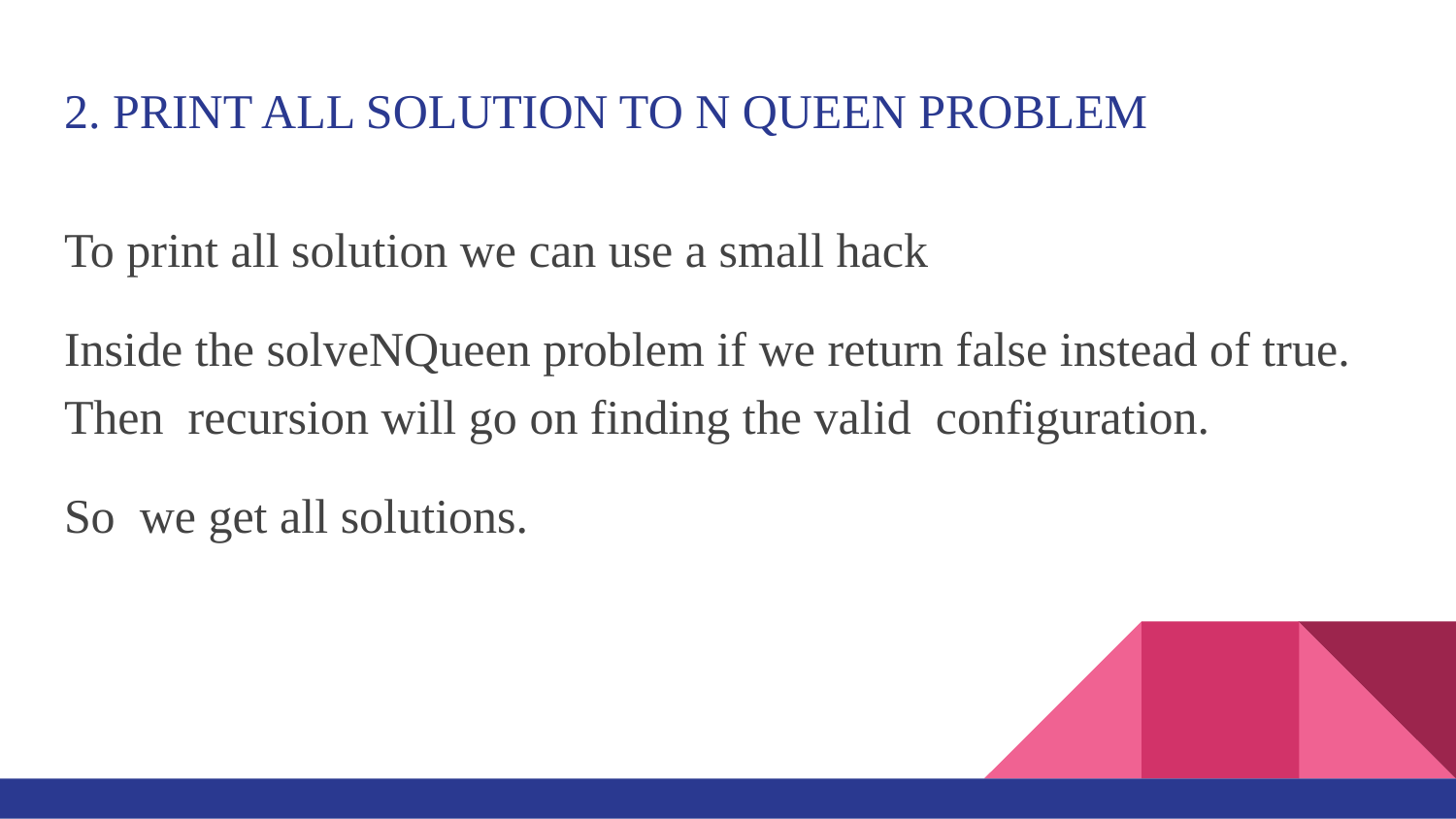

# 2. PRINT ALL SOLUTION TO N QUEEN PROBLEM
To print all solution we can use a small hack
Inside the solveNQueen problem if we return false instead of true. Then  recursion will go on finding the valid  configuration.
So  we get all solutions.